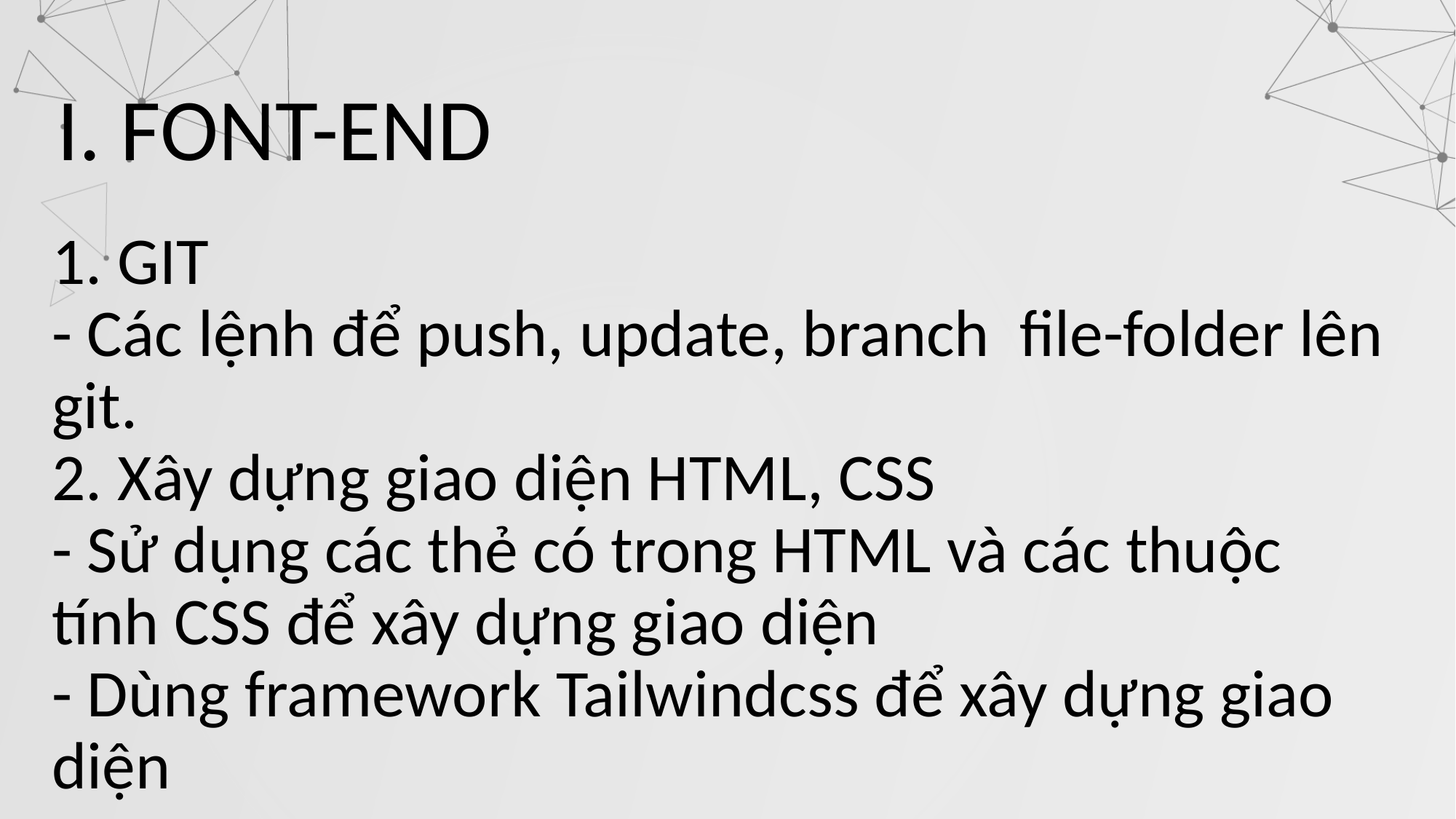

I. FONT-END
# 1. GIT - Các lệnh để push, update, branch  file-folder lên git. 2. Xây dựng giao diện HTML, CSS - Sử dụng các thẻ có trong HTML và các thuộc tính CSS để xây dựng giao diện - Dùng framework Tailwindcss để xây dựng giao diện